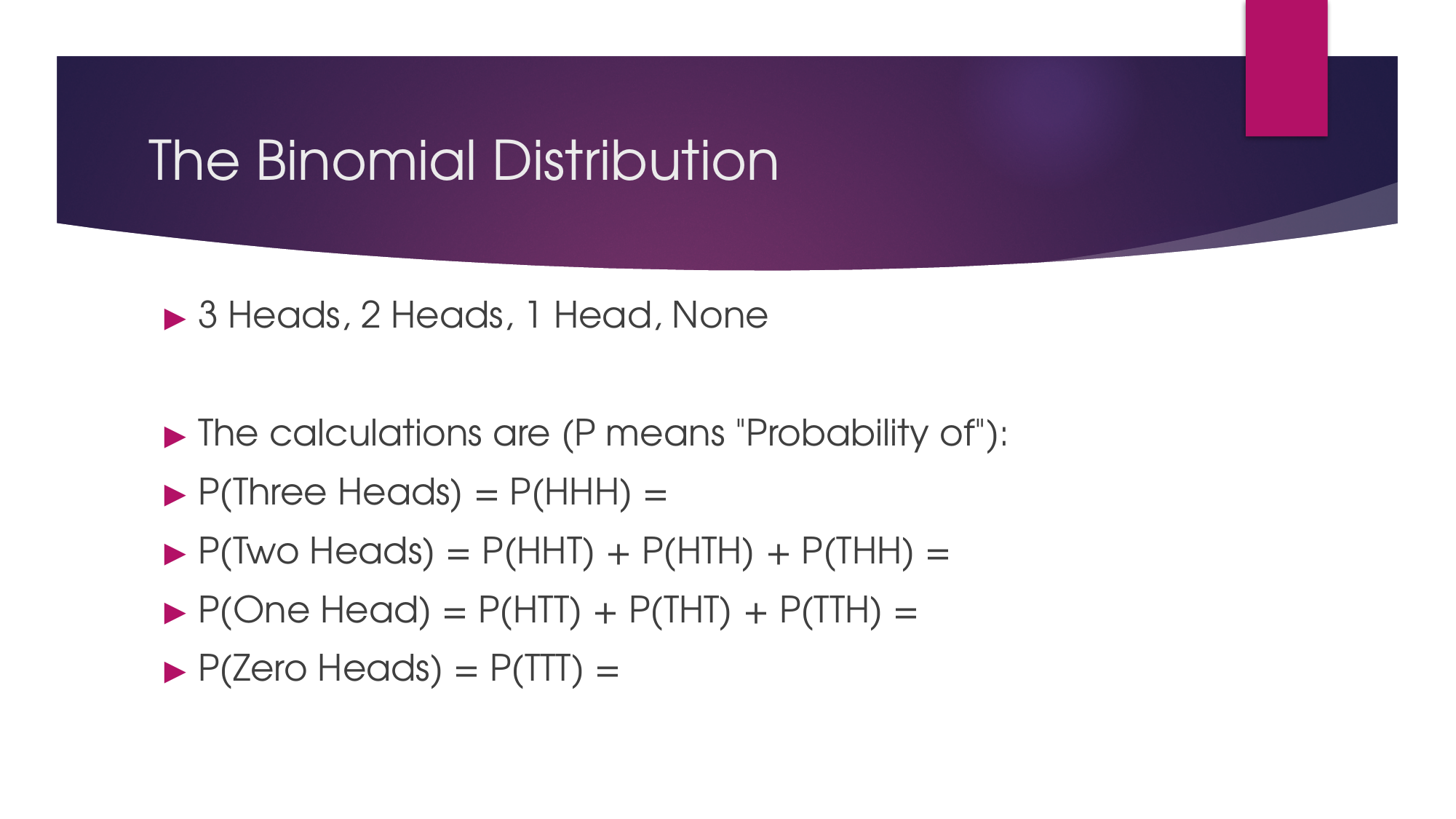

# The Binomial Distribution
3 Heads, 2 Heads, 1 Head, None

The calculations are (P means "Probability of"):
P(Three Heads) = P(HHH) =
P(Two Heads) = P(HHT) + P(HTH) + P(THH) =
P(One Head) = P(HTT) + P(THT) + P(TTH) =
P(Zero Heads) = P(TTT) =